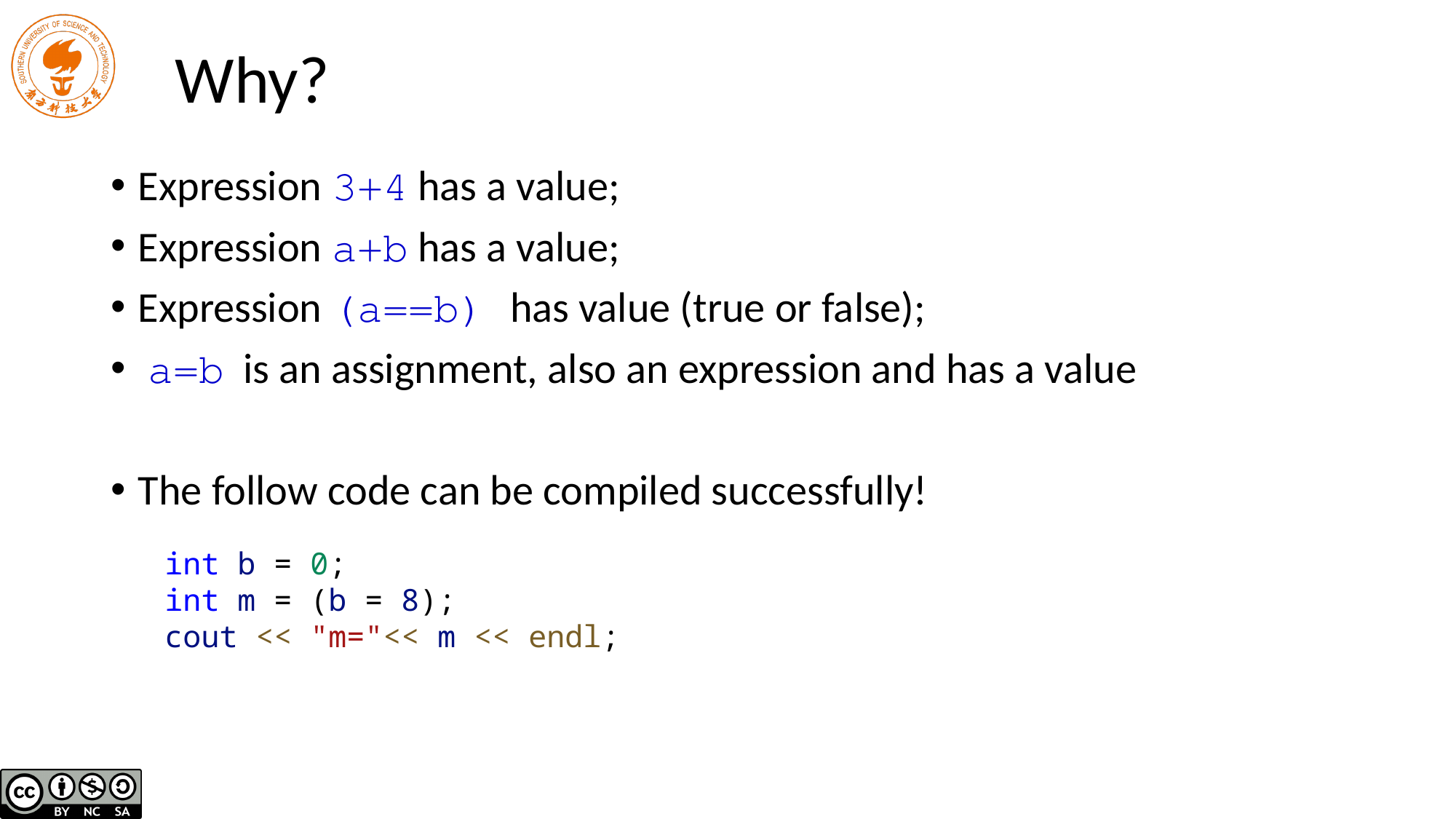

# Why?
Expression 3+4 has a value;
Expression a+b has a value;
Expression (a==b) has value (true or false);
 a=b  is an assignment, also an expression and has a value

The follow code can be compiled successfully!
int b = 0;
int m = (b = 8);
cout << "m="<< m << endl;